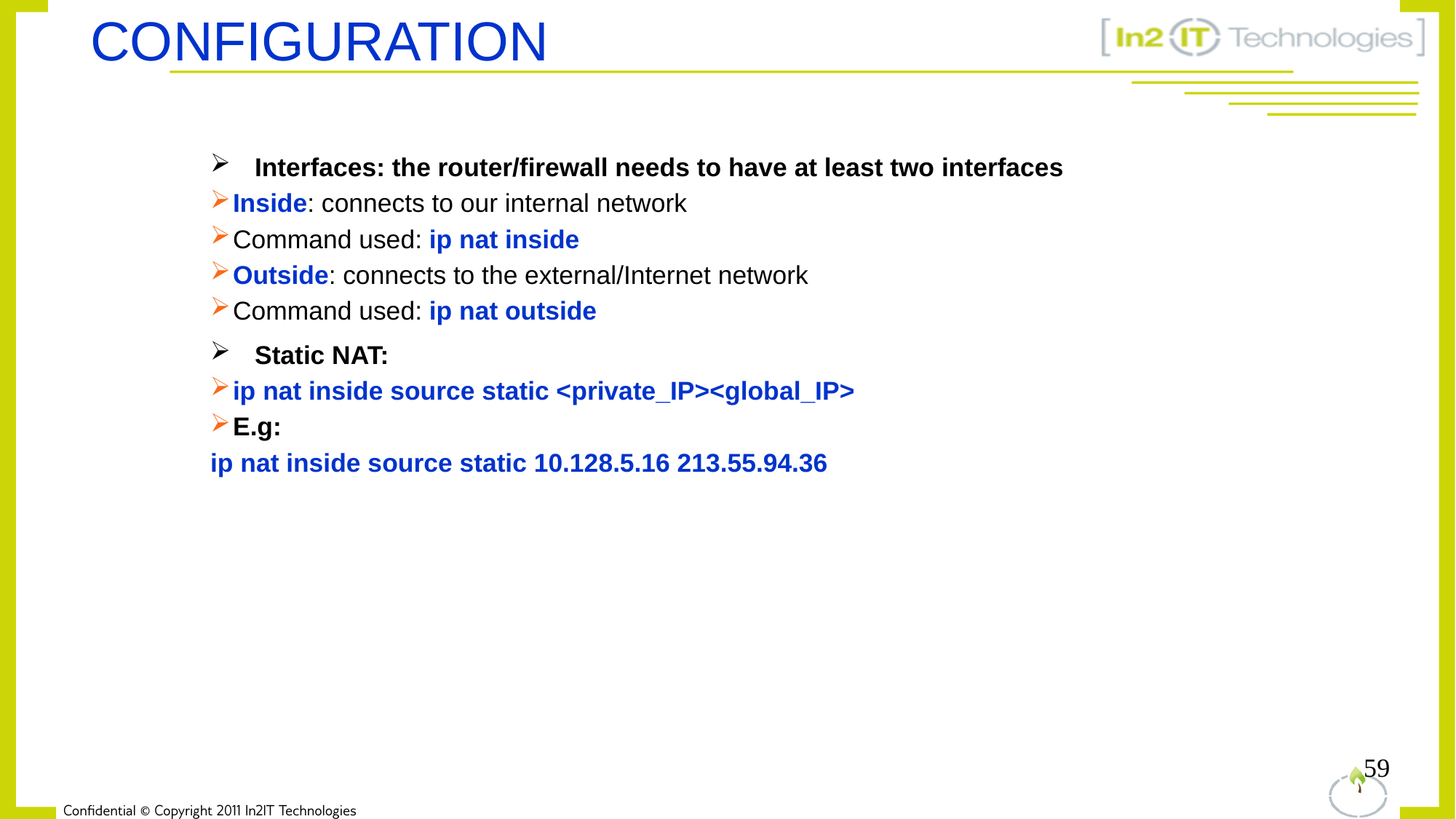

# Configuration
Interfaces: the router/firewall needs to have at least two interfaces
Inside: connects to our internal network
Command used: ip nat inside
Outside: connects to the external/Internet network
Command used: ip nat outside
Static NAT:
ip nat inside source static <private_IP><global_IP>
E.g:
ip nat inside source static 10.128.5.16 213.55.94.36
59